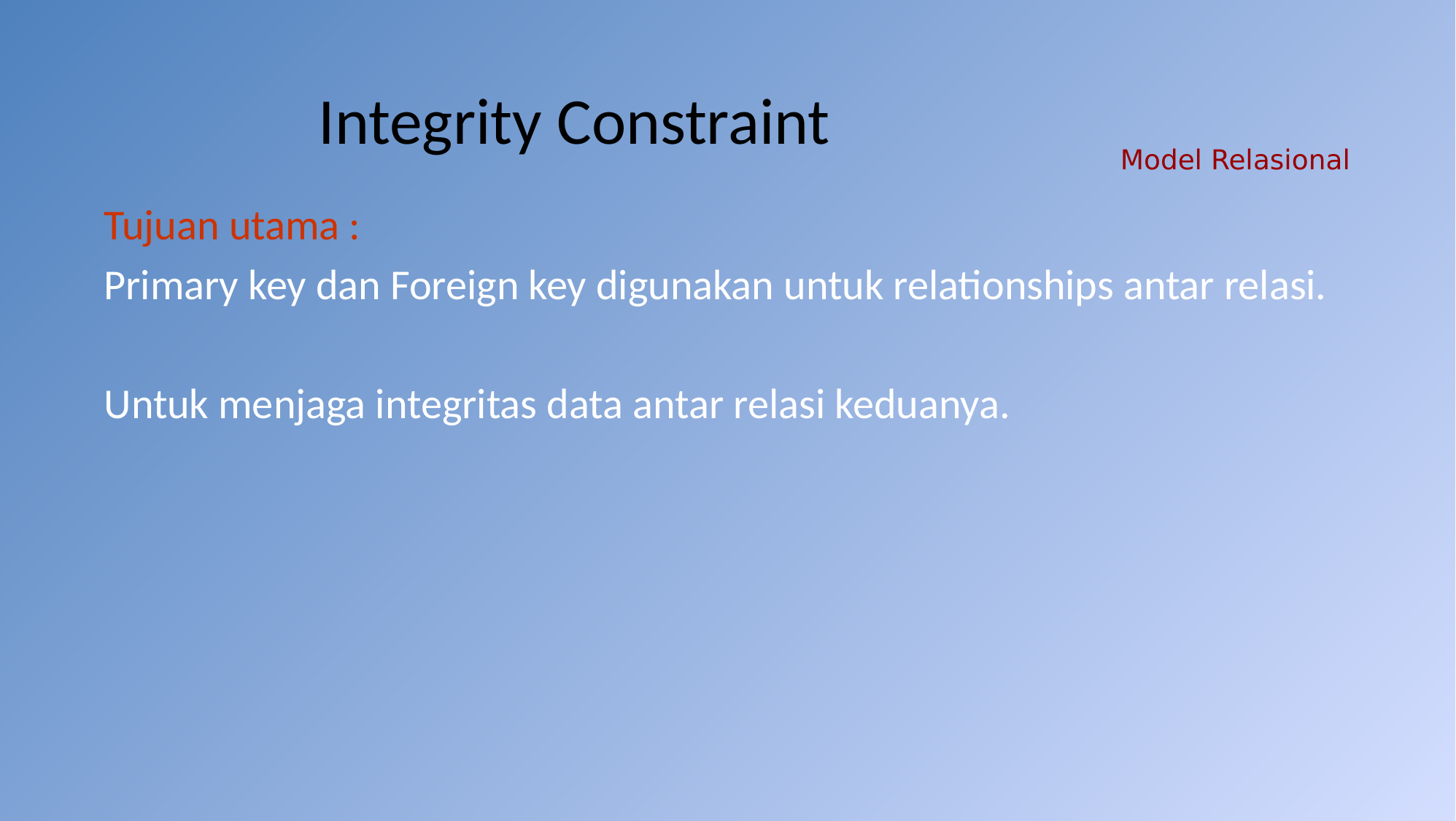

# Integrity Constraint
Model Relasional
Tujuan utama :
Primary key dan Foreign key digunakan untuk relationships antar relasi.

Untuk menjaga integritas data antar relasi keduanya.